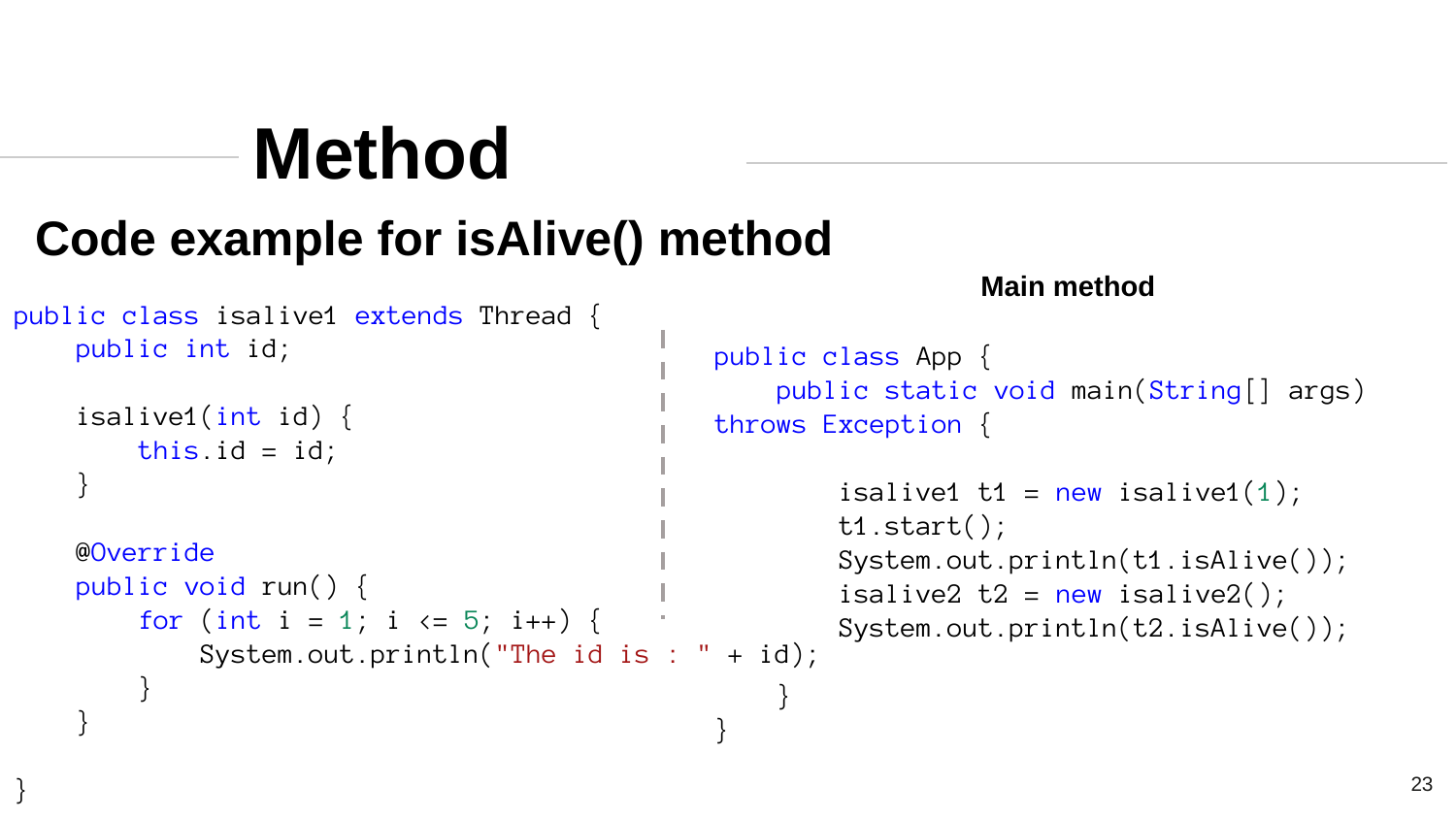

Method
Code example for isAlive() method
Main method
public class isalive1 extends Thread {
    public int id;
    isalive1(int id) {
        this.id = id;
    }
    @Override
    public void run() {
        for (int i = 1; i <= 5; i++) {
            System.out.println("The id is : " + id);
        }
    }
}
public class App {
    public static void main(String[] args) throws Exception {
        isalive1 t1 = new isalive1(1);
        t1.start();
        System.out.println(t1.isAlive());
        isalive2 t2 = new isalive2();
        System.out.println(t2.isAlive());
    }
}
23